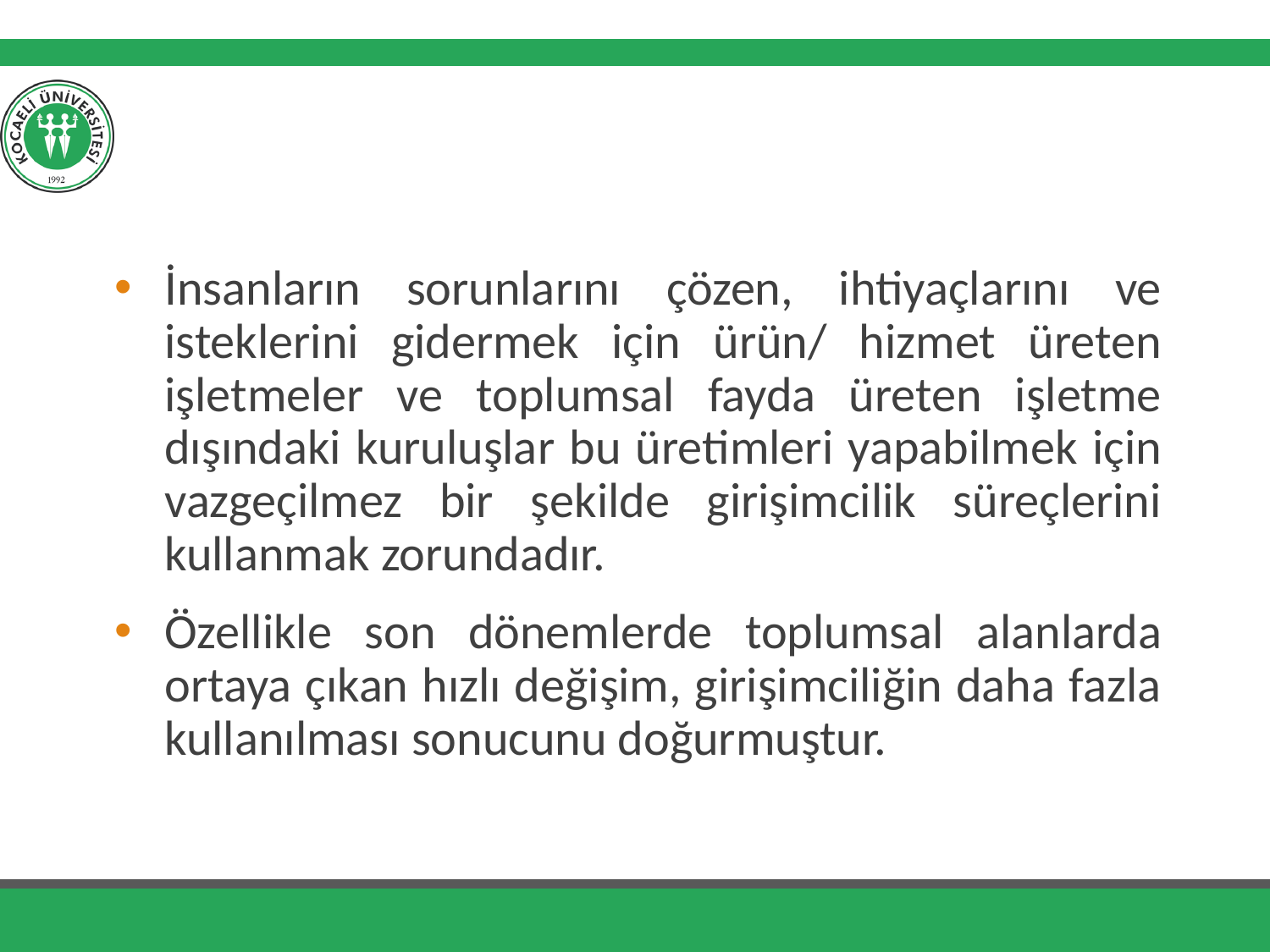

#
İnsanların sorunlarını çözen, ihtiyaçlarını ve isteklerini gidermek için ürün/ hizmet üreten işletmeler ve toplumsal fayda üreten işletme dışındaki kuruluşlar bu üretimleri yapabilmek için vazgeçilmez bir şekilde girişimcilik süreçlerini kullanmak zorundadır.
Özellikle son dönemlerde toplumsal alanlarda ortaya çıkan hızlı değişim, girişimciliğin daha fazla kullanılması sonucunu doğurmuştur.